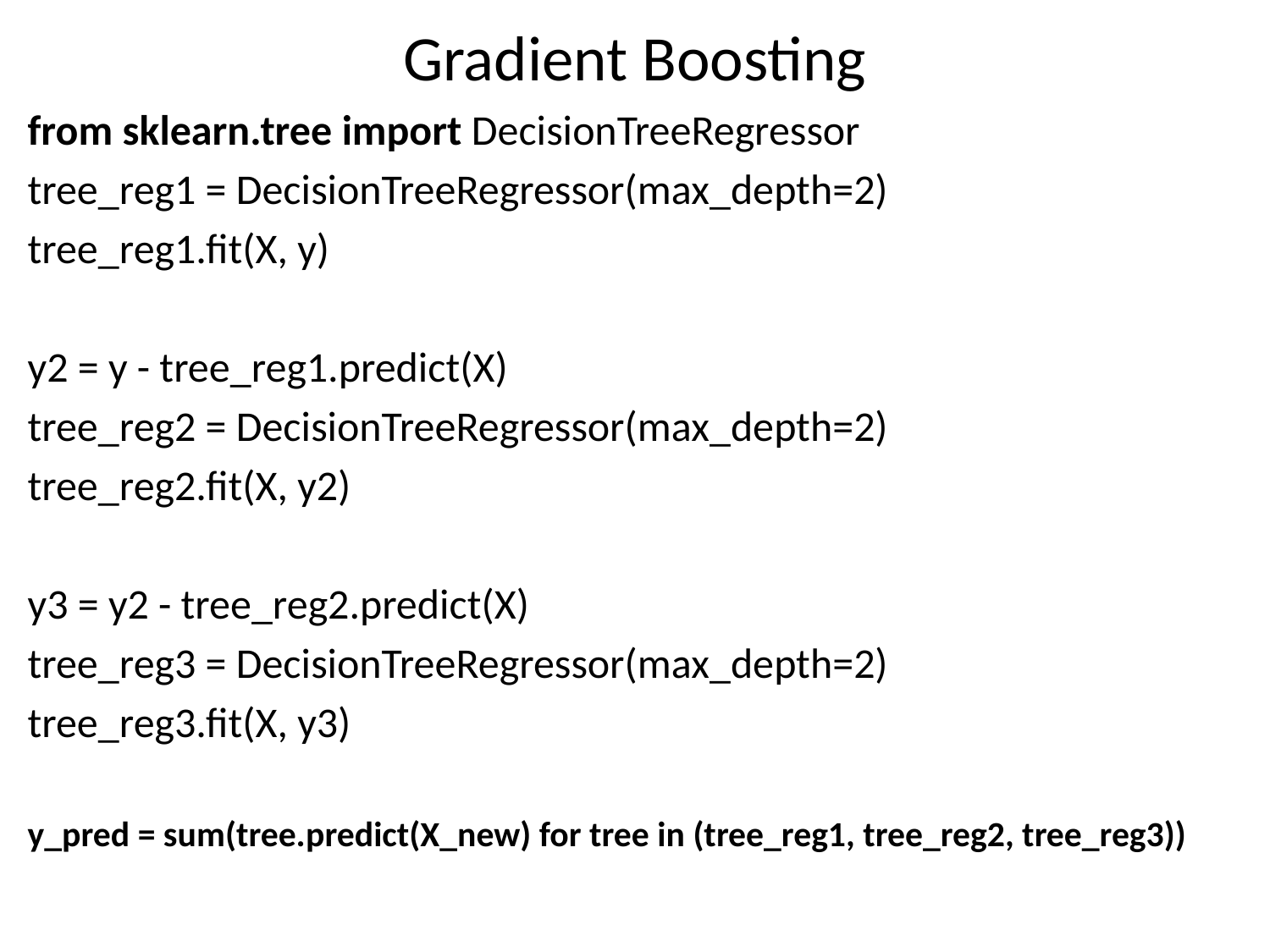

# Gradient Boosting
from sklearn.tree import DecisionTreeRegressor
tree_reg1 = DecisionTreeRegressor(max_depth=2)
tree_reg1.fit(X, y)

y2 = y - tree_reg1.predict(X)
tree_reg2 = DecisionTreeRegressor(max_depth=2)
tree_reg2.fit(X, y2)

y3 = y2 - tree_reg2.predict(X)
tree_reg3 = DecisionTreeRegressor(max_depth=2)
tree_reg3.fit(X, y3)

y_pred = sum(tree.predict(X_new) for tree in (tree_reg1, tree_reg2, tree_reg3))